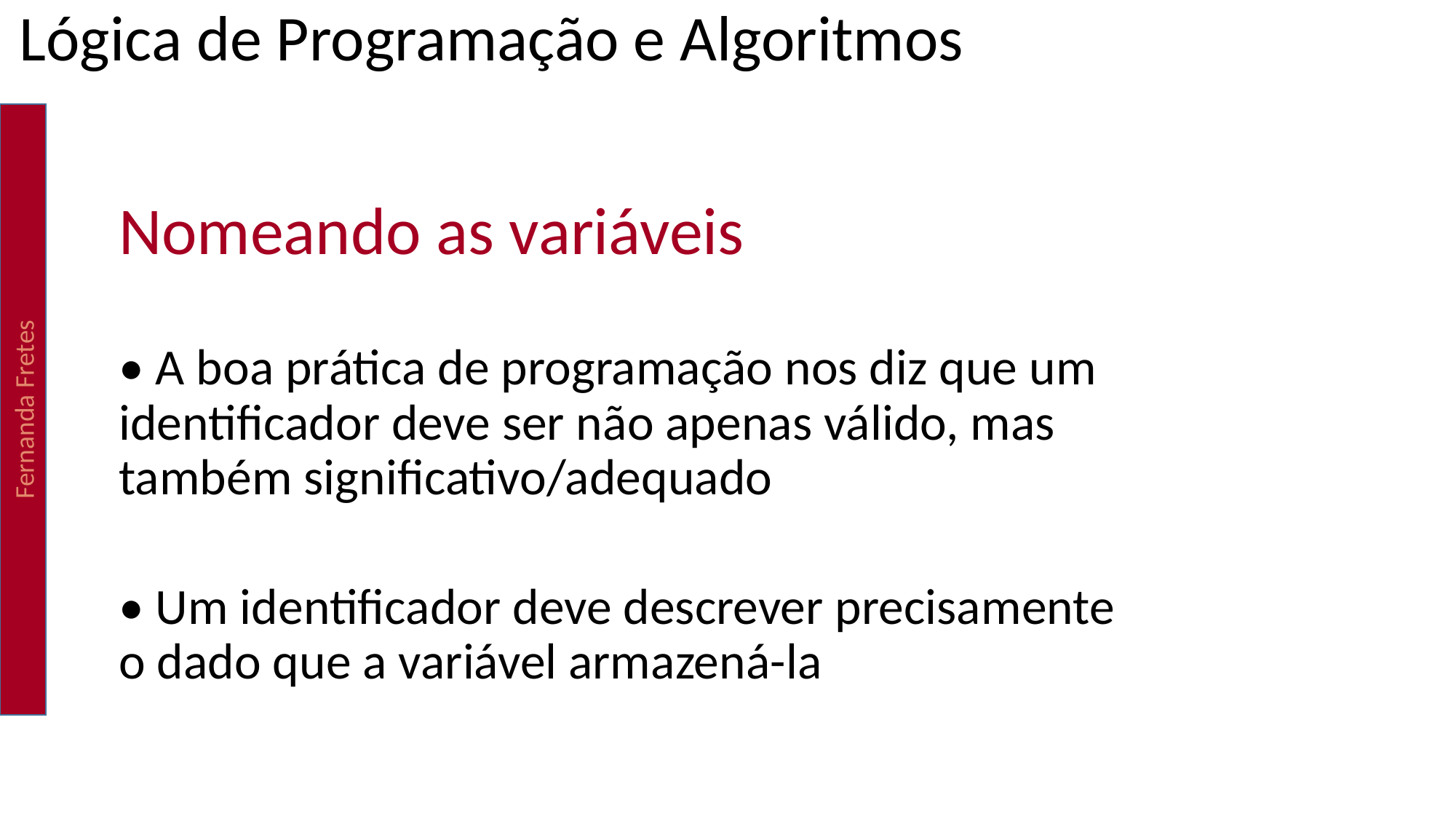

Lógica de Programação e Algoritmos
Fernanda Fretes
Nomeando as variáveis

• A boa prática de programação nos diz que um
identificador deve ser não apenas válido, mas
também significativo/adequado
• Um identificador deve descrever precisamente
o dado que a variável armazená-la